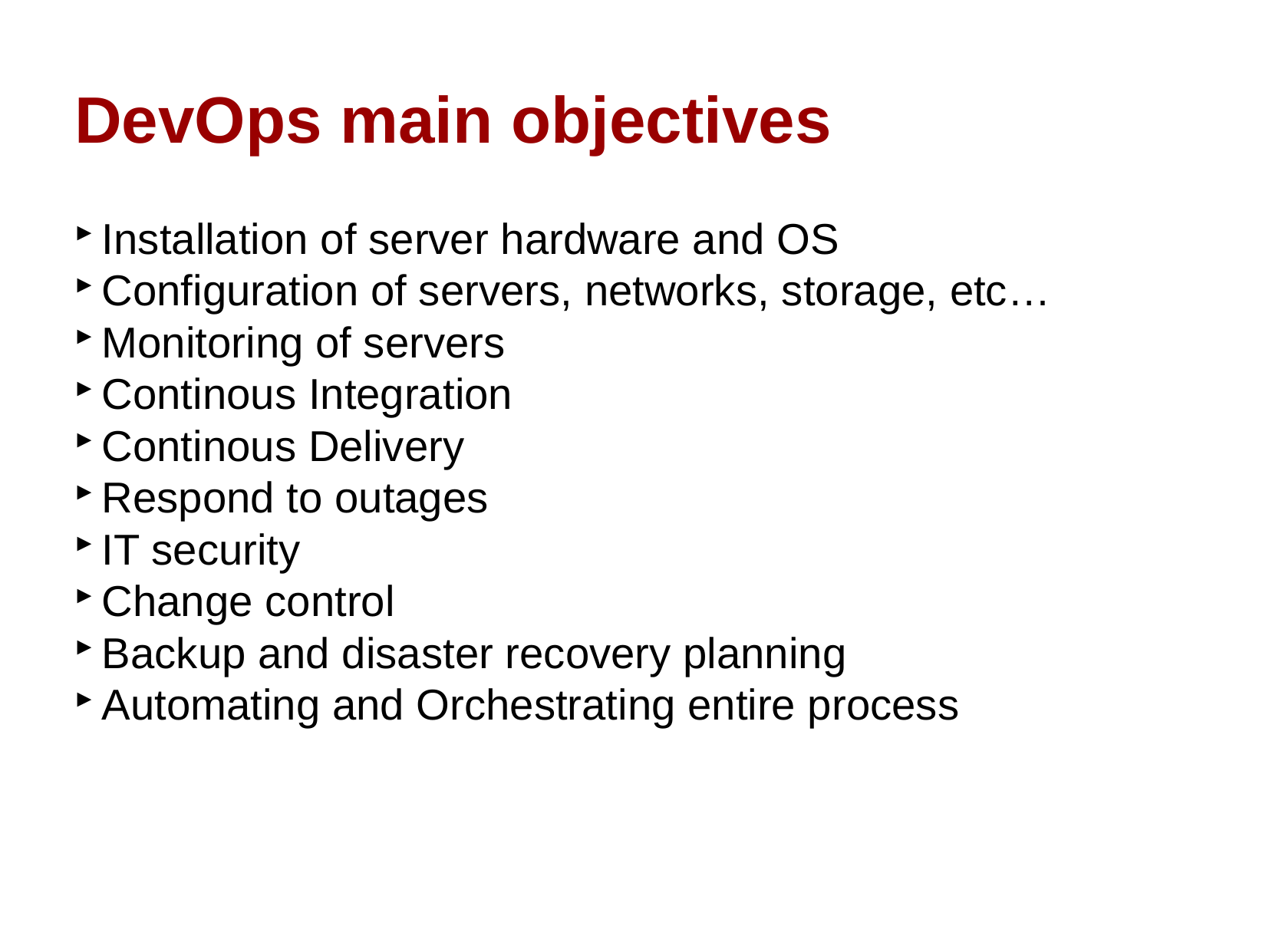

DevOps main objectives
Installation of server hardware and OS
Configuration of servers, networks, storage, etc…
Monitoring of servers
Continous Integration
Continous Delivery
Respond to outages
IT security
Change control
Backup and disaster recovery planning
Automating and Orchestrating entire process